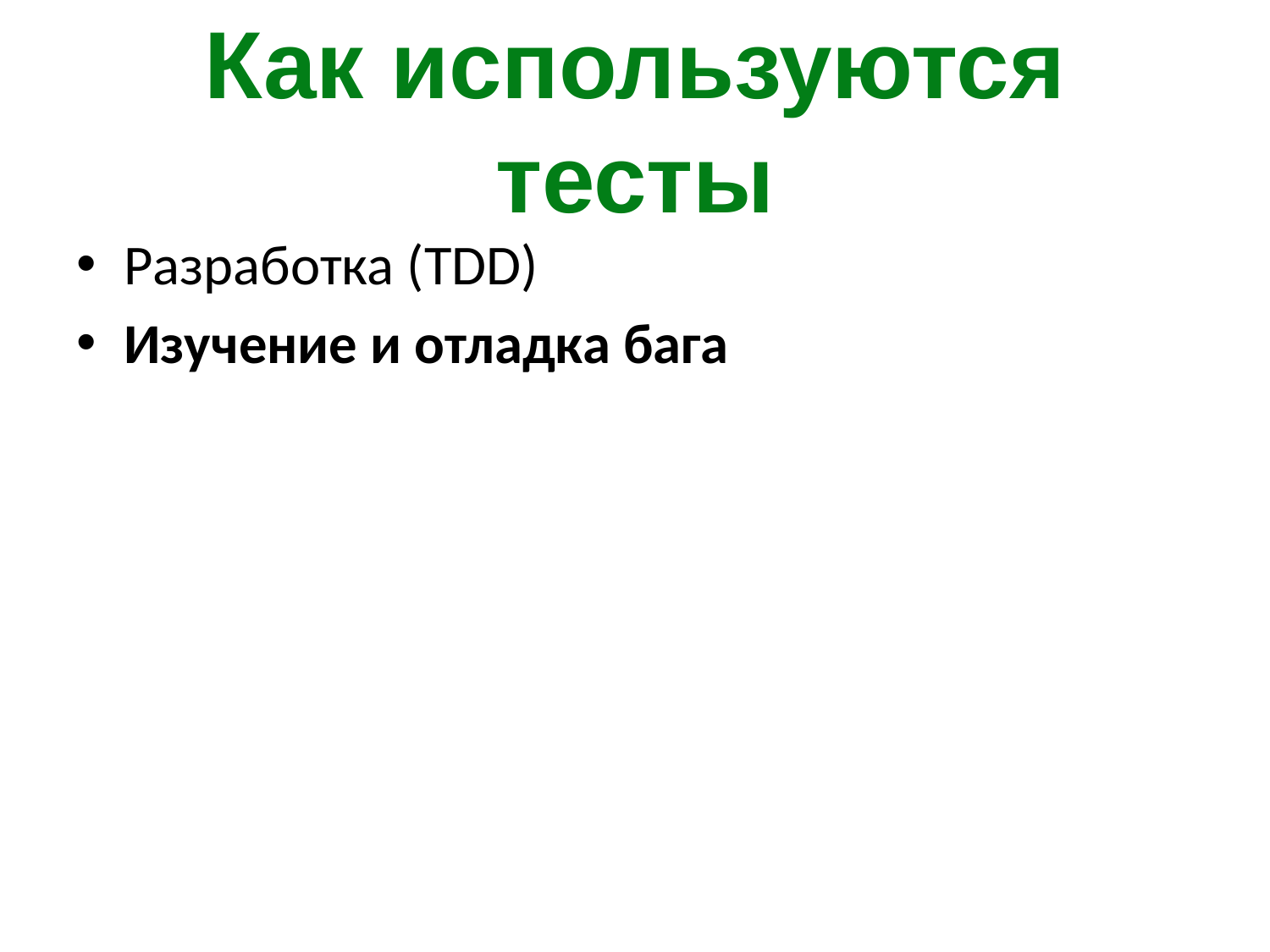

# Как используются тесты
Разработка (TDD)
Изучение и отладка бага